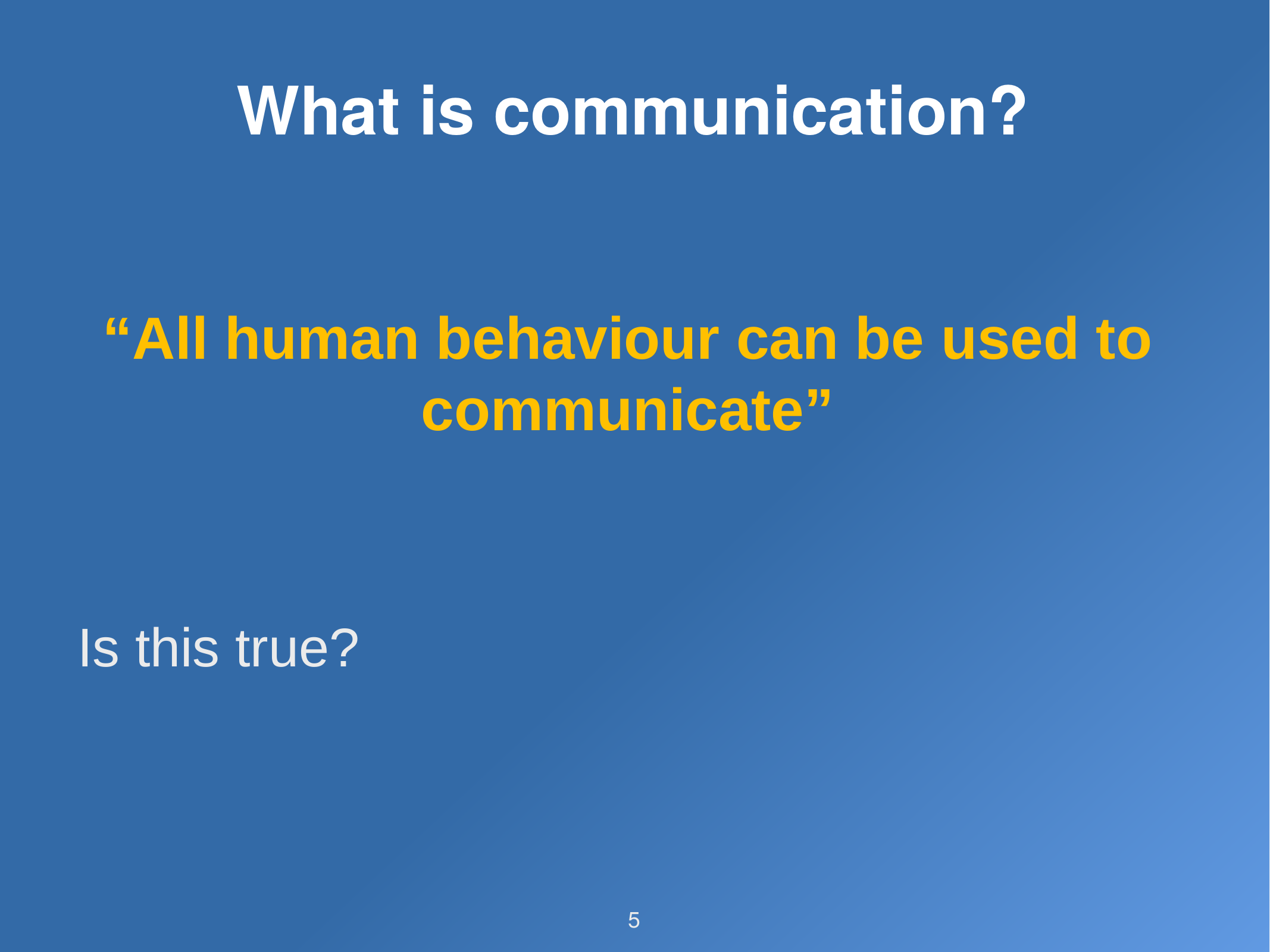

# What is communication?
“All human behaviour can be used to communicate”

Is this true?

5